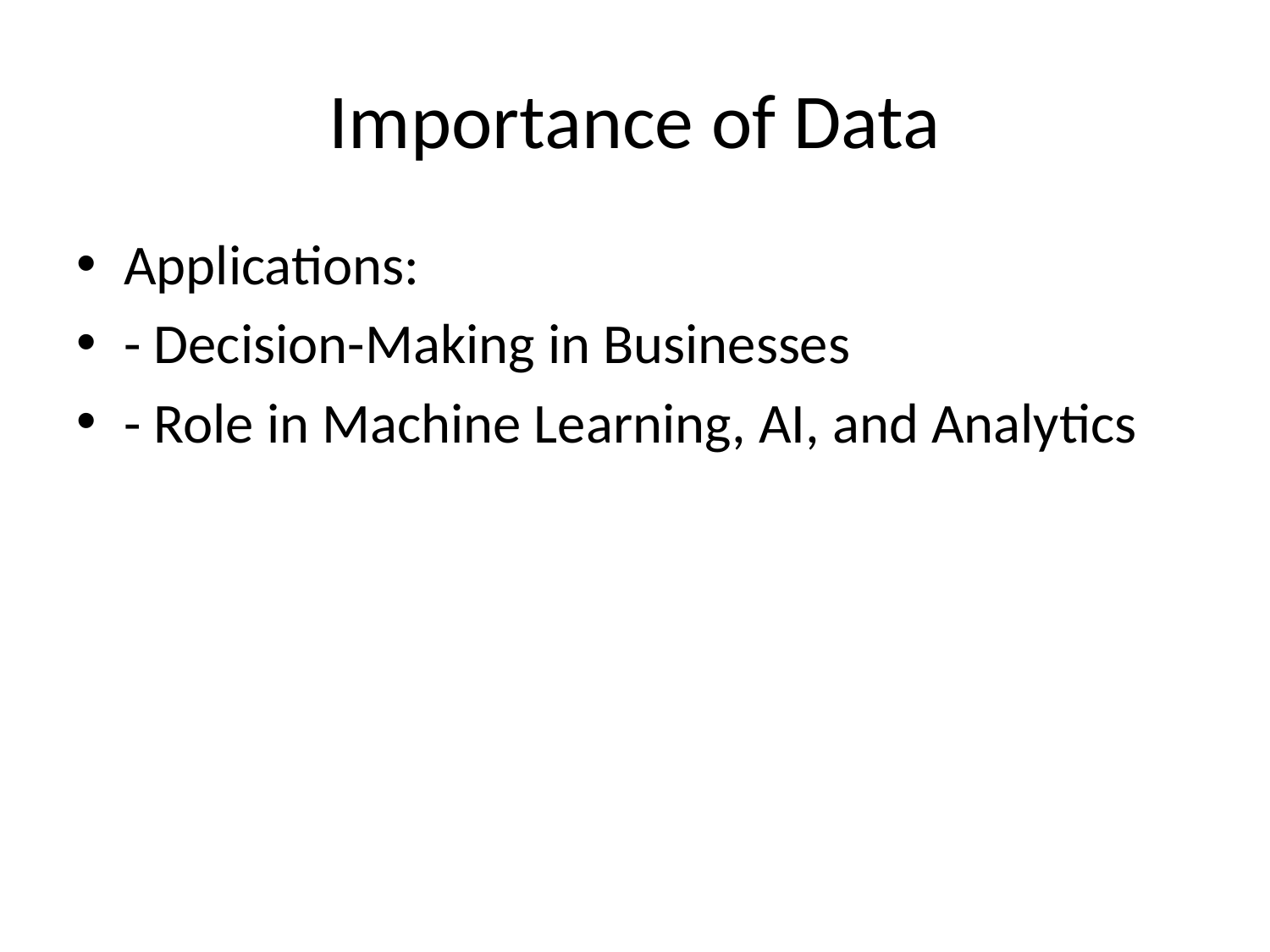

# Importance of Data
Applications:
- Decision-Making in Businesses
- Role in Machine Learning, AI, and Analytics